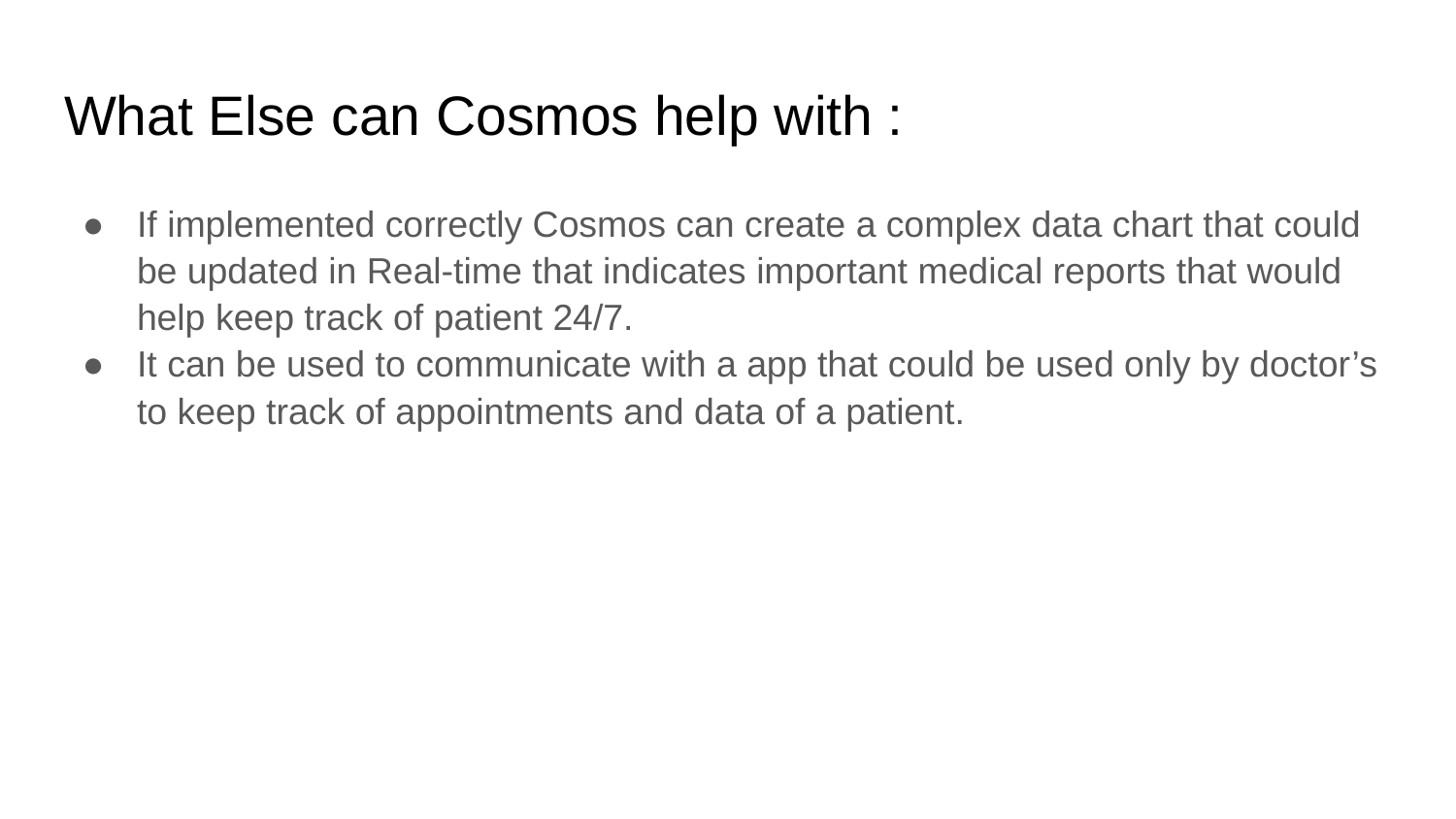

# What Else can Cosmos help with :
If implemented correctly Cosmos can create a complex data chart that could be updated in Real-time that indicates important medical reports that would help keep track of patient 24/7.
It can be used to communicate with a app that could be used only by doctor’s to keep track of appointments and data of a patient.